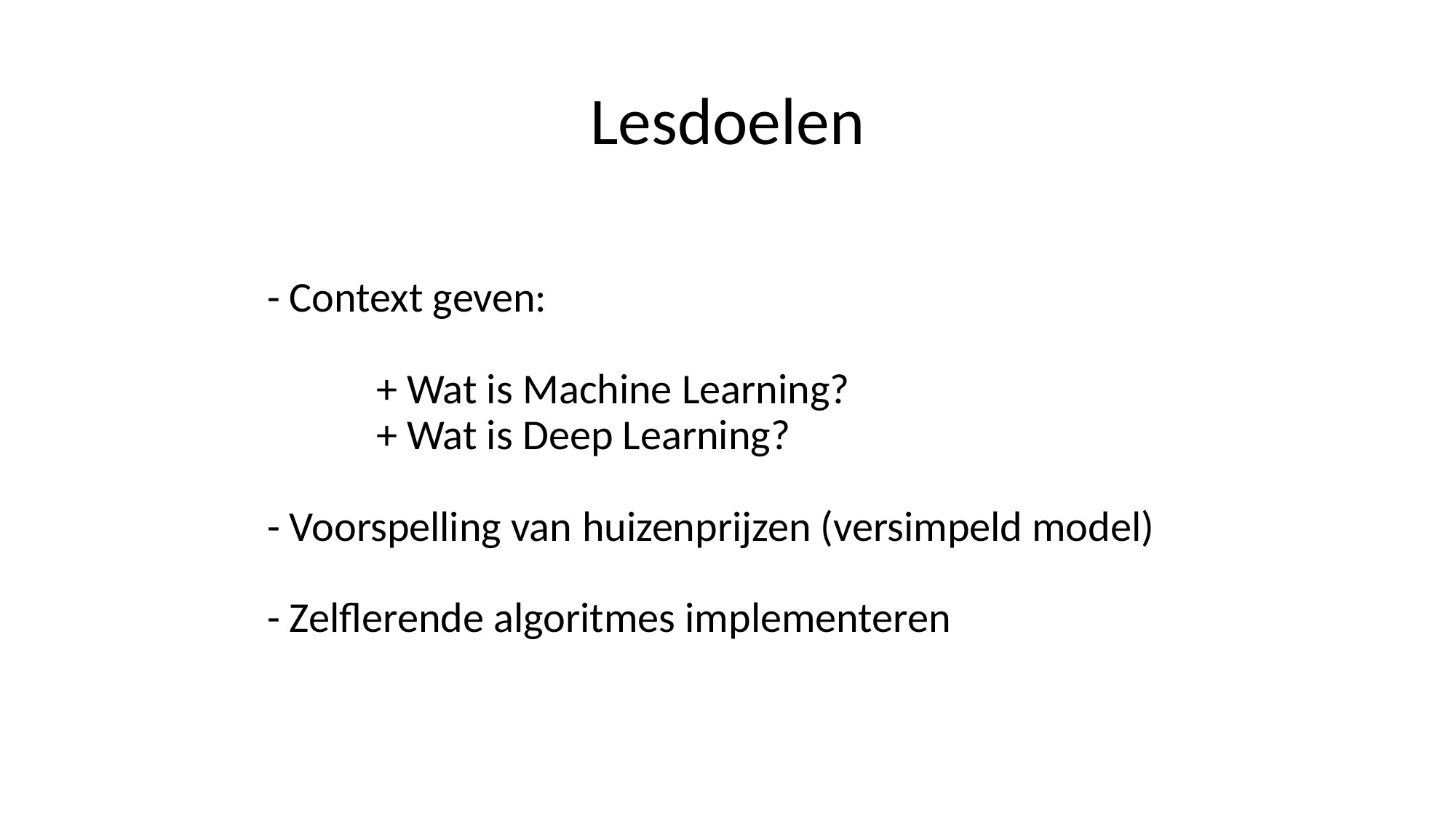

# Lesdoelen
- Context geven:
	+ Wat is Machine Learning?
	+ Wat is Deep Learning?

- Voorspelling van huizenprijzen (versimpeld model)

- Zelflerende algoritmes implementeren